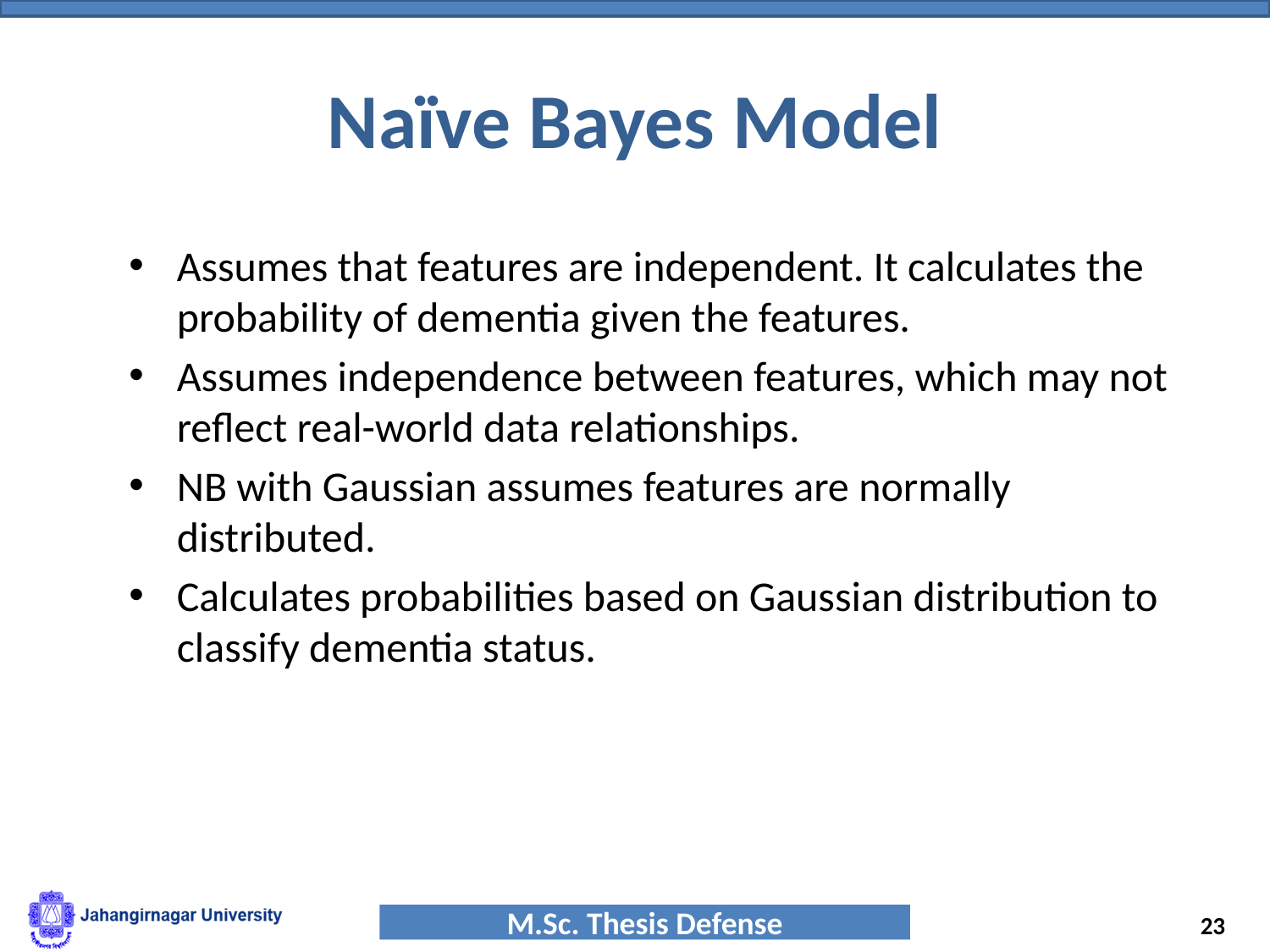

# Naïve Bayes Model
Assumes that features are independent. It calculates the probability of dementia given the features.
Assumes independence between features, which may not reflect real-world data relationships.
NB with Gaussian assumes features are normally distributed.
Calculates probabilities based on Gaussian distribution to classify dementia status.
23